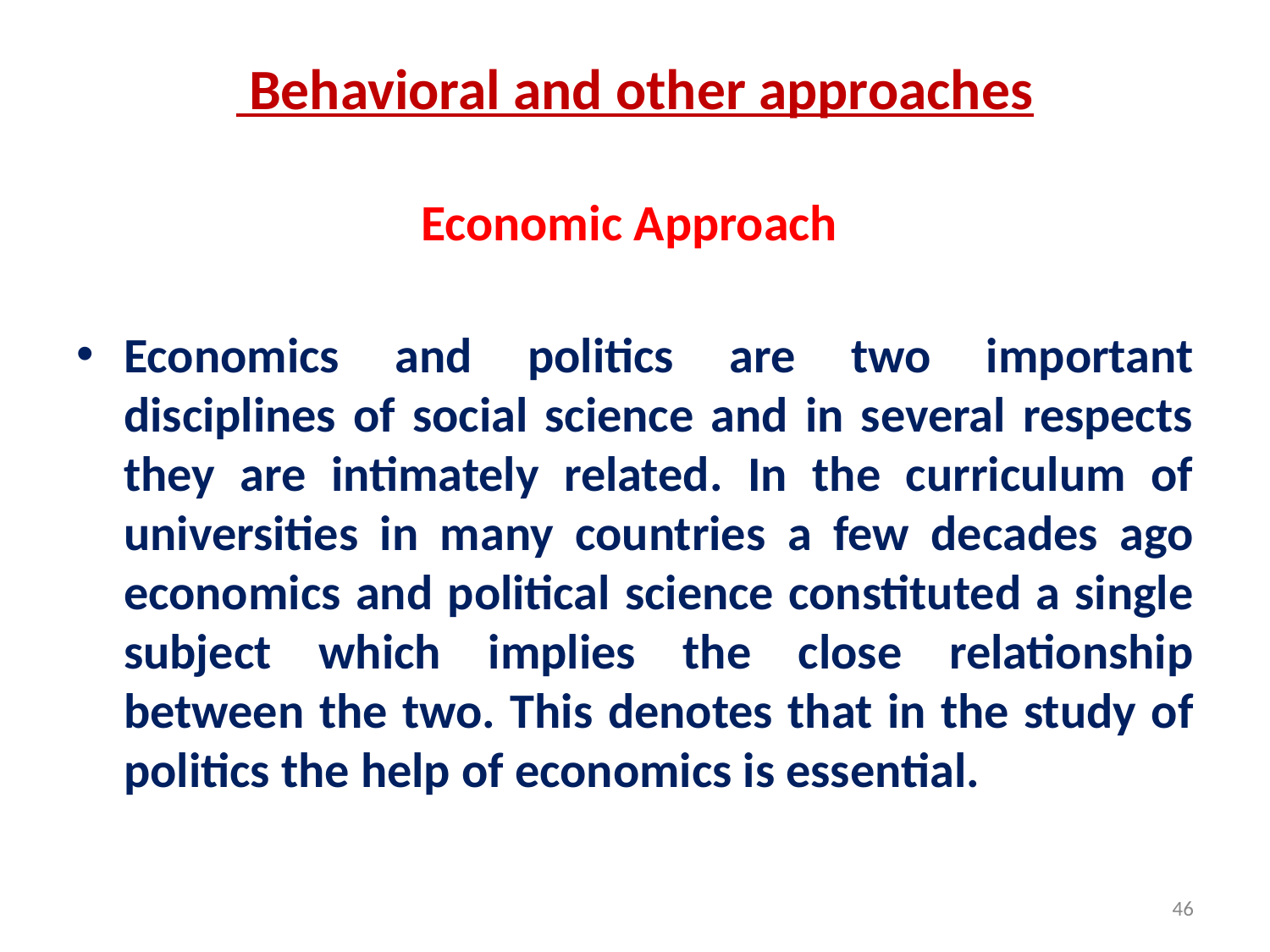

# Behavioral and other approaches Economic Approach
Economics and politics are two important disciplines of social science and in several respects they are intimately related. In the curriculum of universities in many countries a few decades ago economics and political science constituted a single subject which implies the close relationship between the two. This denotes that in the study of politics the help of economics is essential.

46